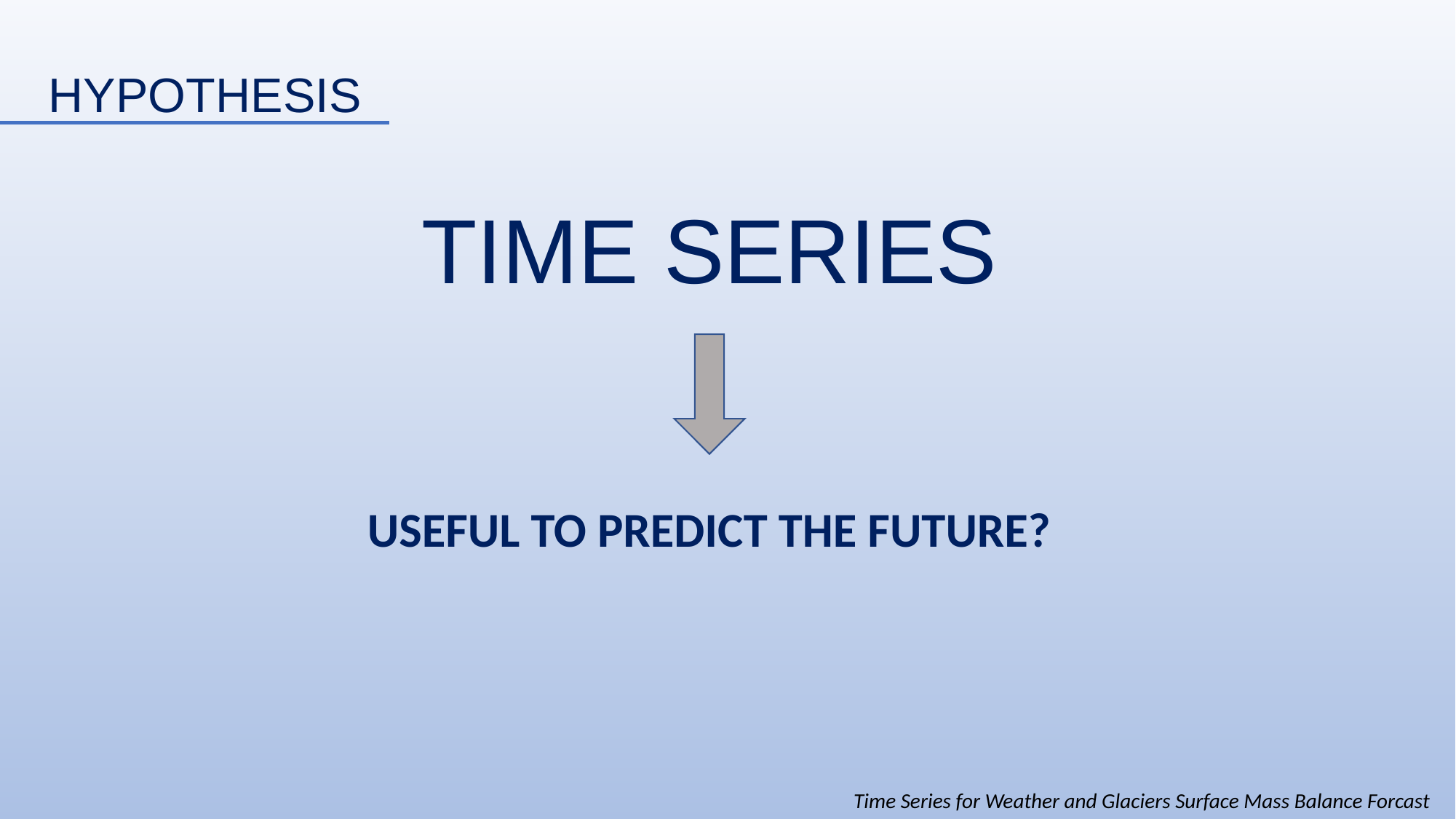

HYPOTHESIS
# TIME SERIES

USEFUL TO PREDICT THE FUTURE?
Time Series for Weather and Glaciers Surface Mass Balance Forcast